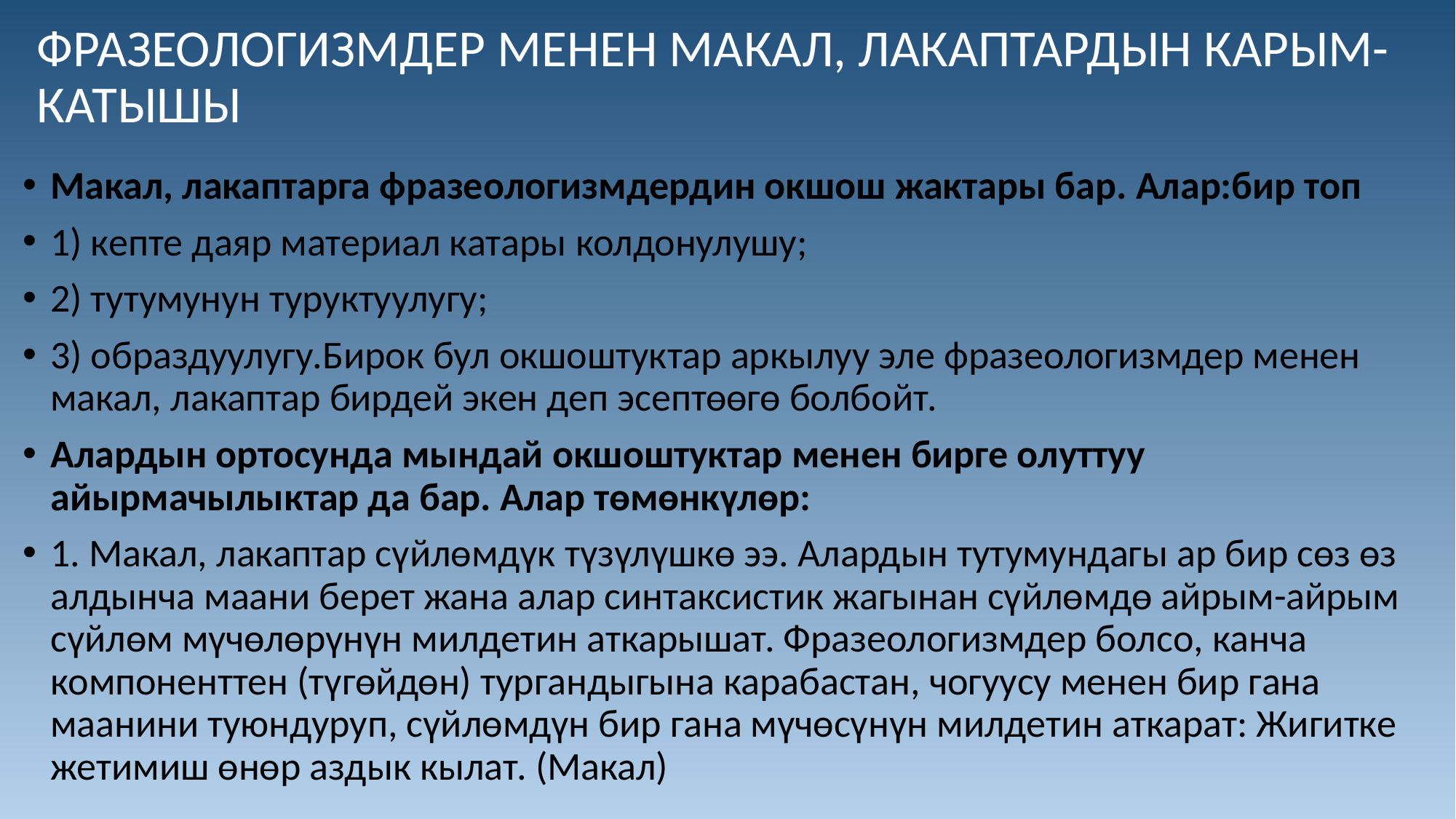

# ФРАЗЕОЛОГИЗМДЕР МЕНЕН МАКАЛ, ЛАКАПТАРДЫН КАРЫМ-КАТЫШЫ
Макал, лакаптарга фразеологизмдердин окшош жактары бар. Алар:бир топ
1) кепте даяр материал катары колдонулушу;
2) тутумунун туруктуулугу;
3) образдуулугу.Бирок бул окшоштуктар аркылуу эле фразеологизмдер менен макал, лакаптар бирдей экен деп эсептөөгө болбойт.
Алардын ортосунда мындай окшоштуктар менен бирге олуттуу айырмачылыктар да бар. Алар төмөнкүлөр:
1. Макал, лакаптар сүйлөмдүк түзүлүшкө ээ. Алардын тутумундагы ар бир сөз өз алдынча маани берет жана алар синтаксистик жагынан сүйлөмдө айрым-айрым сүйлөм мүчөлөрүнүн милдетин аткарышат. Фразеологизмдер болсо, канча компоненттен (түгөйдөн) тургандыгына карабастан, чогуусу менен бир гана маанини туюндуруп, сүйлөмдүн бир гана мүчөсүнүн милдетин аткарат: Жигитке жетимиш өнөр аздык кылат. (Макал)